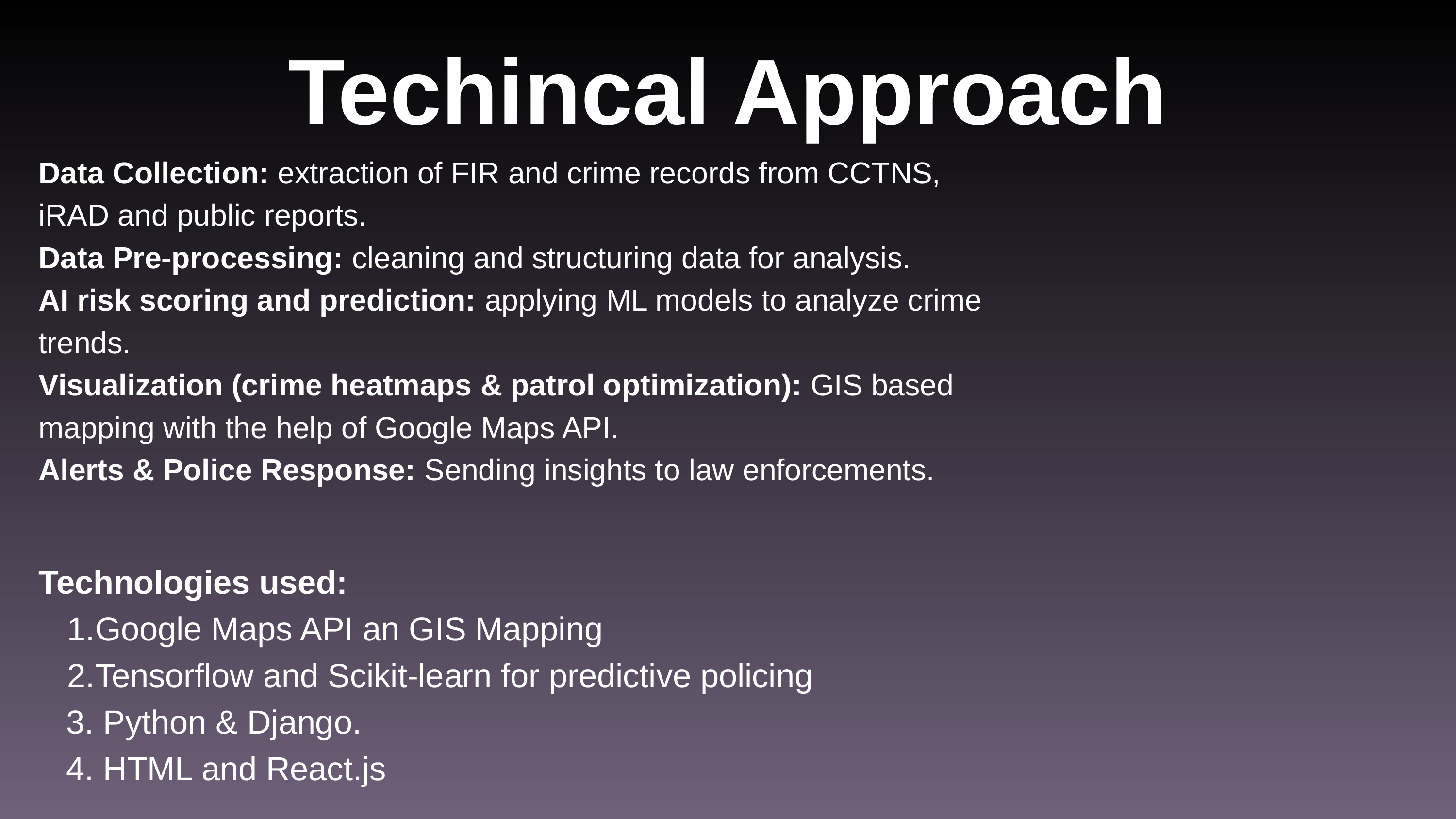

Techincal Approach
Data Collection: extraction of FIR and crime records from CCTNS,  iRAD and public reports.
Data Pre-processing: cleaning and structuring data for analysis.
AI risk scoring and prediction: applying ML models to analyze crime trends.
Visualization (crime heatmaps & patrol optimization): GIS based mapping with the help of Google Maps API.
Alerts & Police Response: Sending insights to law enforcements.

Technologies used:
Google Maps API an GIS Mapping
Tensorflow and Scikit-learn for predictive policing
   3. Python & Django.
   4. HTML and React.js